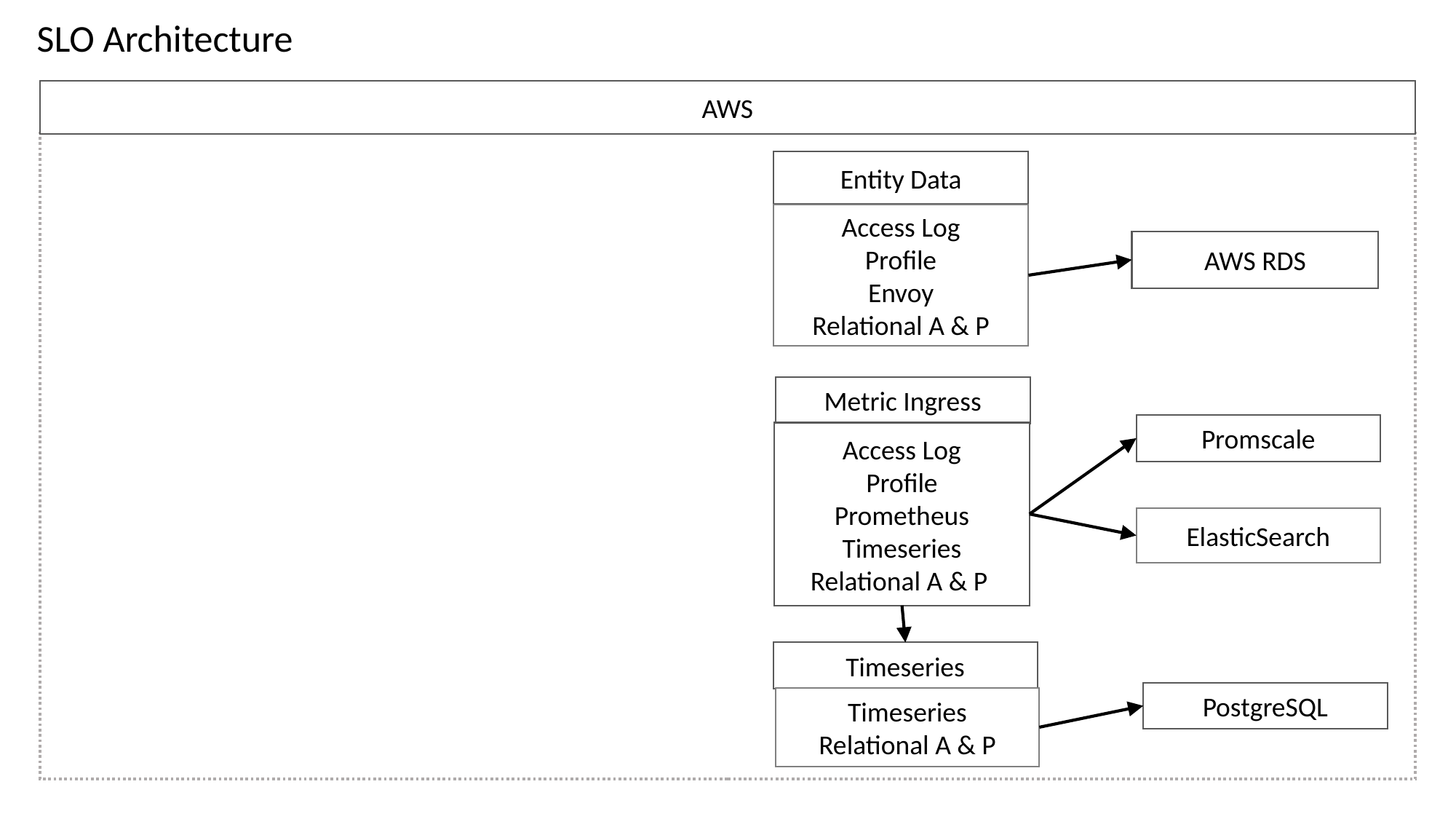

# SLO Architecture
AWS

Entity Data
Access Log
Profile
Envoy
Relational A & P
AWS RDS
Metric Ingress
Promscale
Access Log
Profile
Prometheus
Timeseries
Relational A & P
ElasticSearch
Timeseries
PostgreSQL
Timeseries
Relational A & P